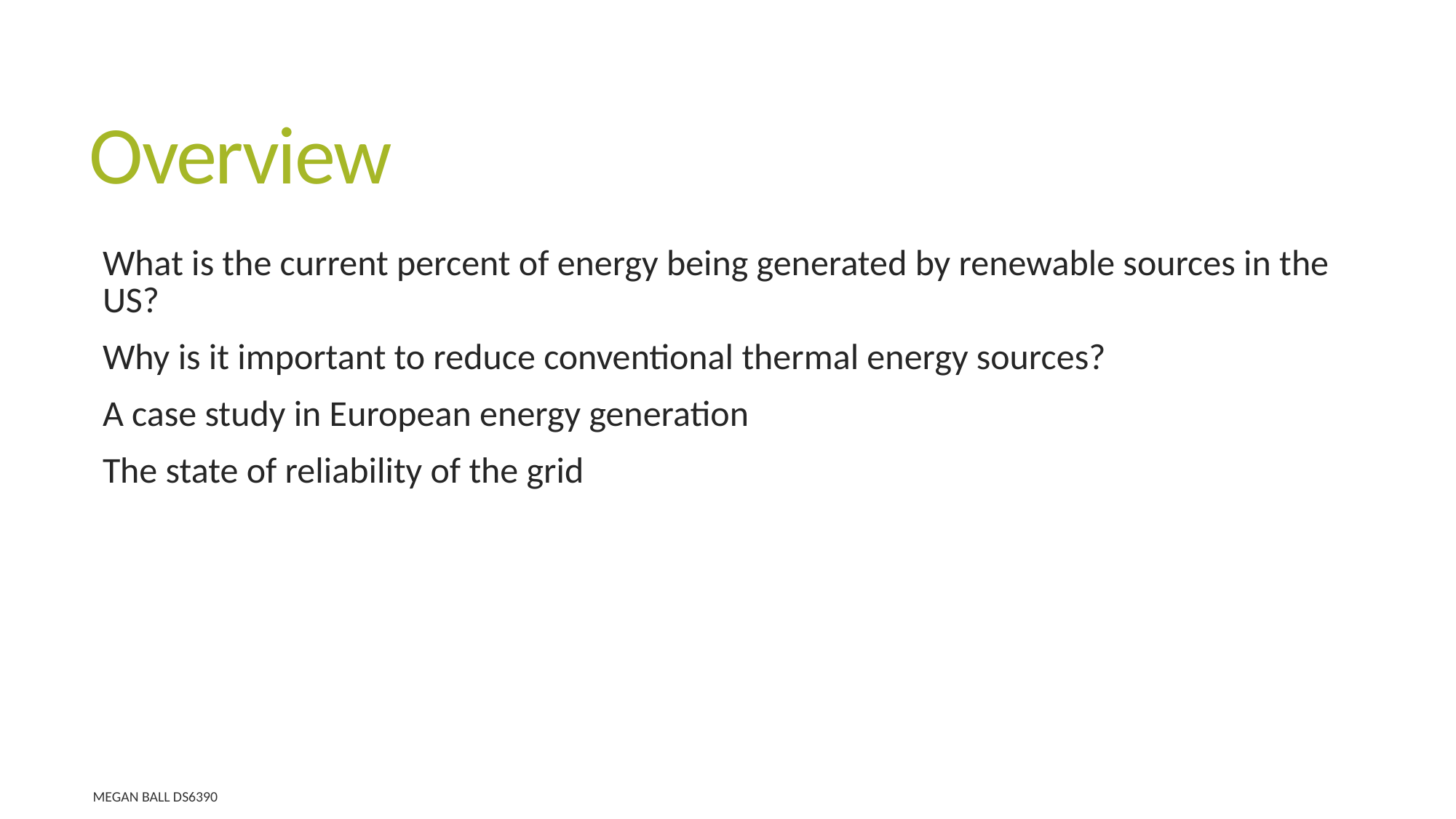

# Overview
What is the current percent of energy being generated by renewable sources in the US?
Why is it important to reduce conventional thermal energy sources?
A case study in European energy generation
The state of reliability of the grid
Megan Ball DS6390